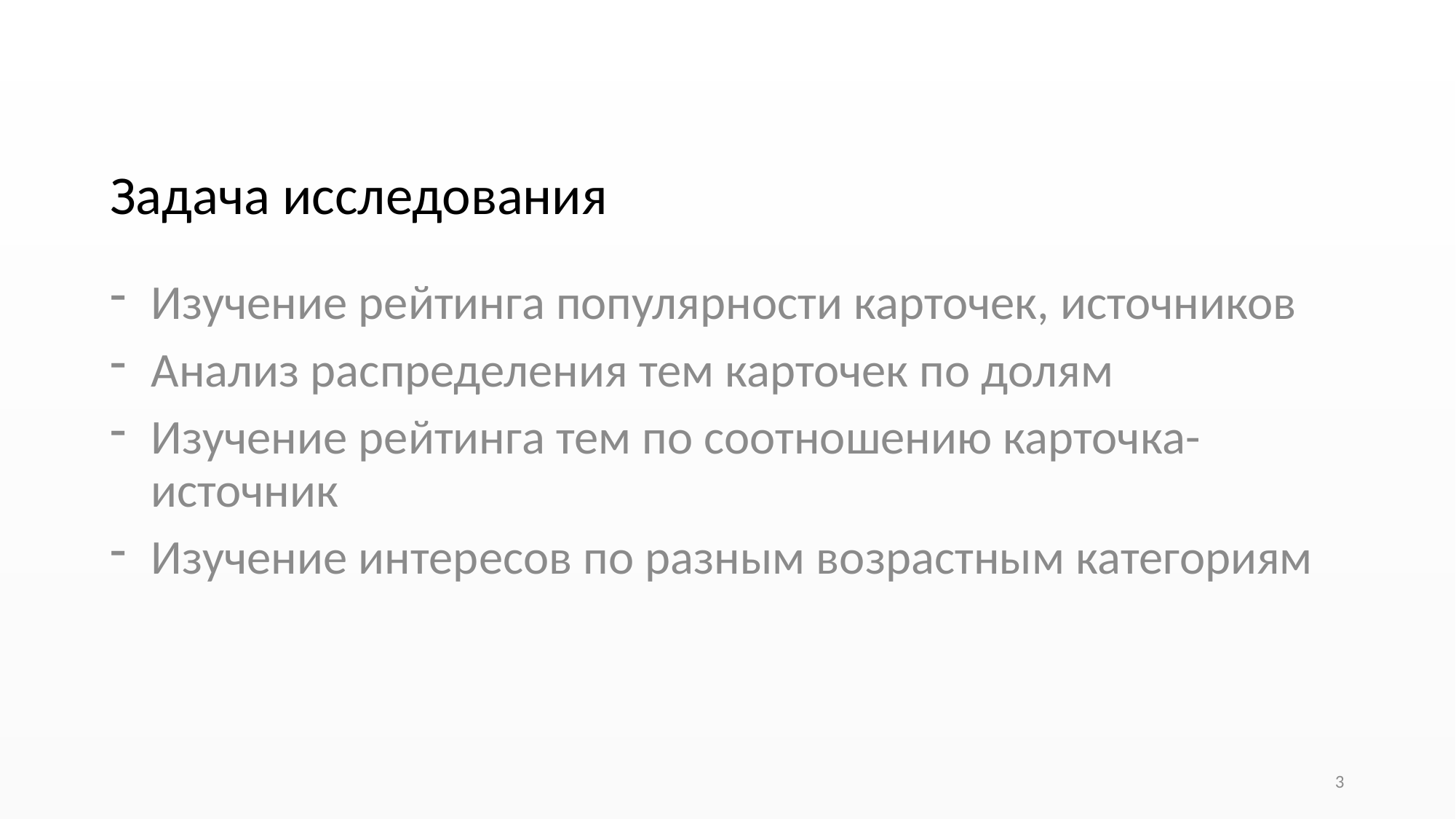

# Задача исследования
Изучение рейтинга популярности карточек, источников
Анализ распределения тем карточек по долям
Изучение рейтинга тем по соотношению карточка-источник
Изучение интересов по разным возрастным категориям
3